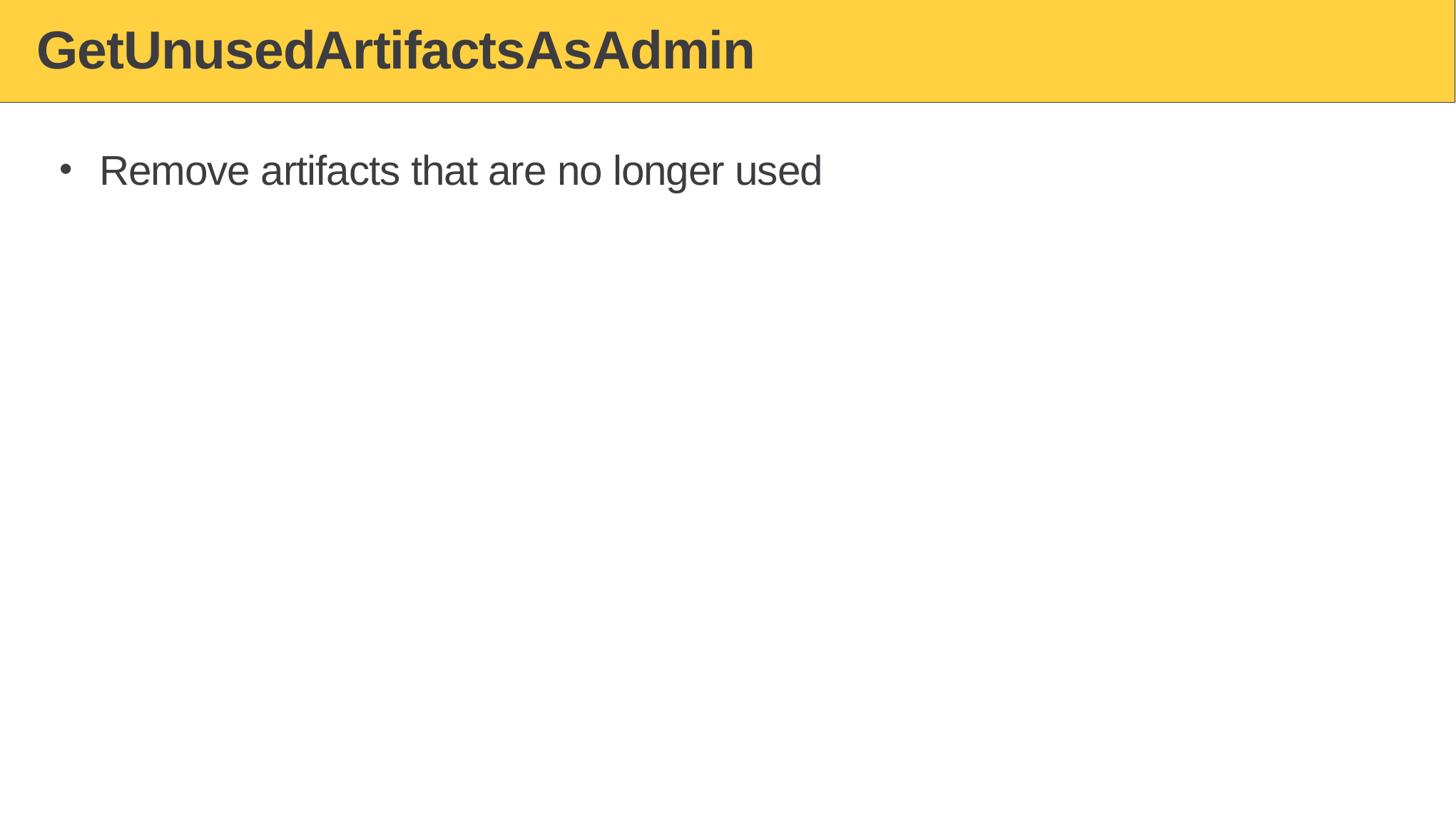

# GetUnusedArtifactsAsAdmin
Remove artifacts that are no longer used